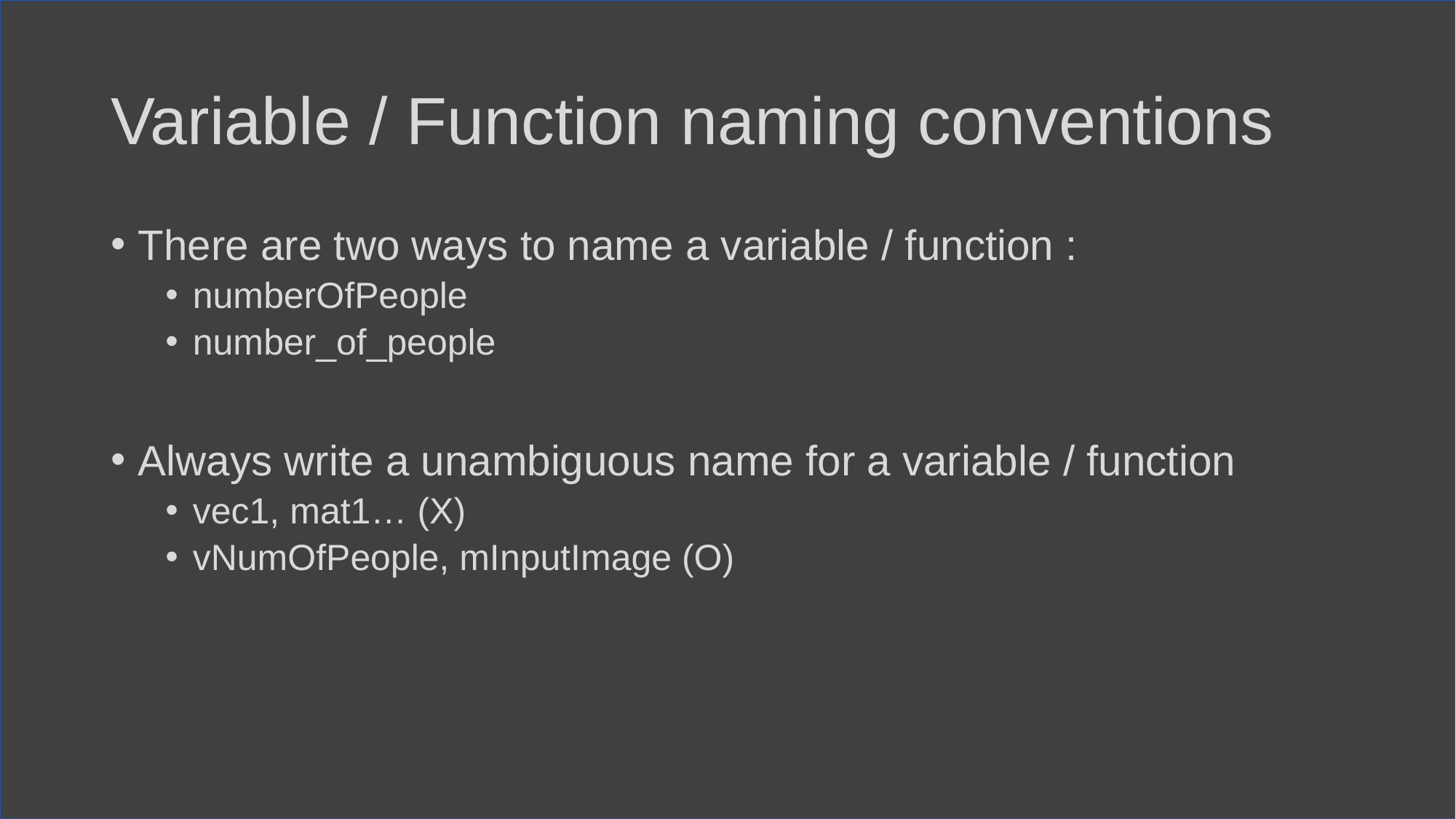

# Variable / Function naming conventions
There are two ways to name a variable / function :
numberOfPeople
number_of_people

Always write a unambiguous name for a variable / function
vec1, mat1… (X)
vNumOfPeople, mInputImage (O)